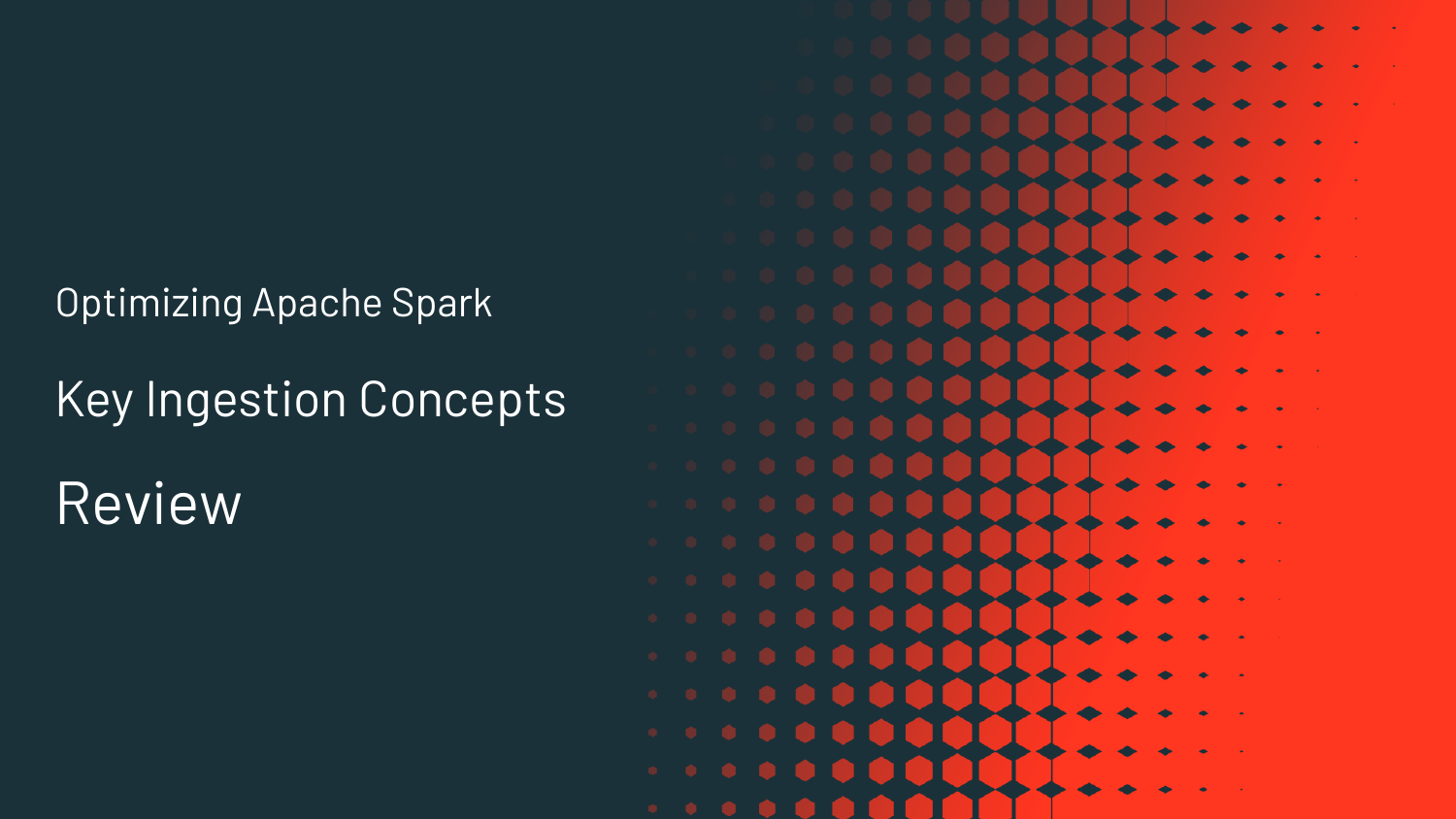

Optimizing Apache Spark
Key Ingestion Concepts

Review